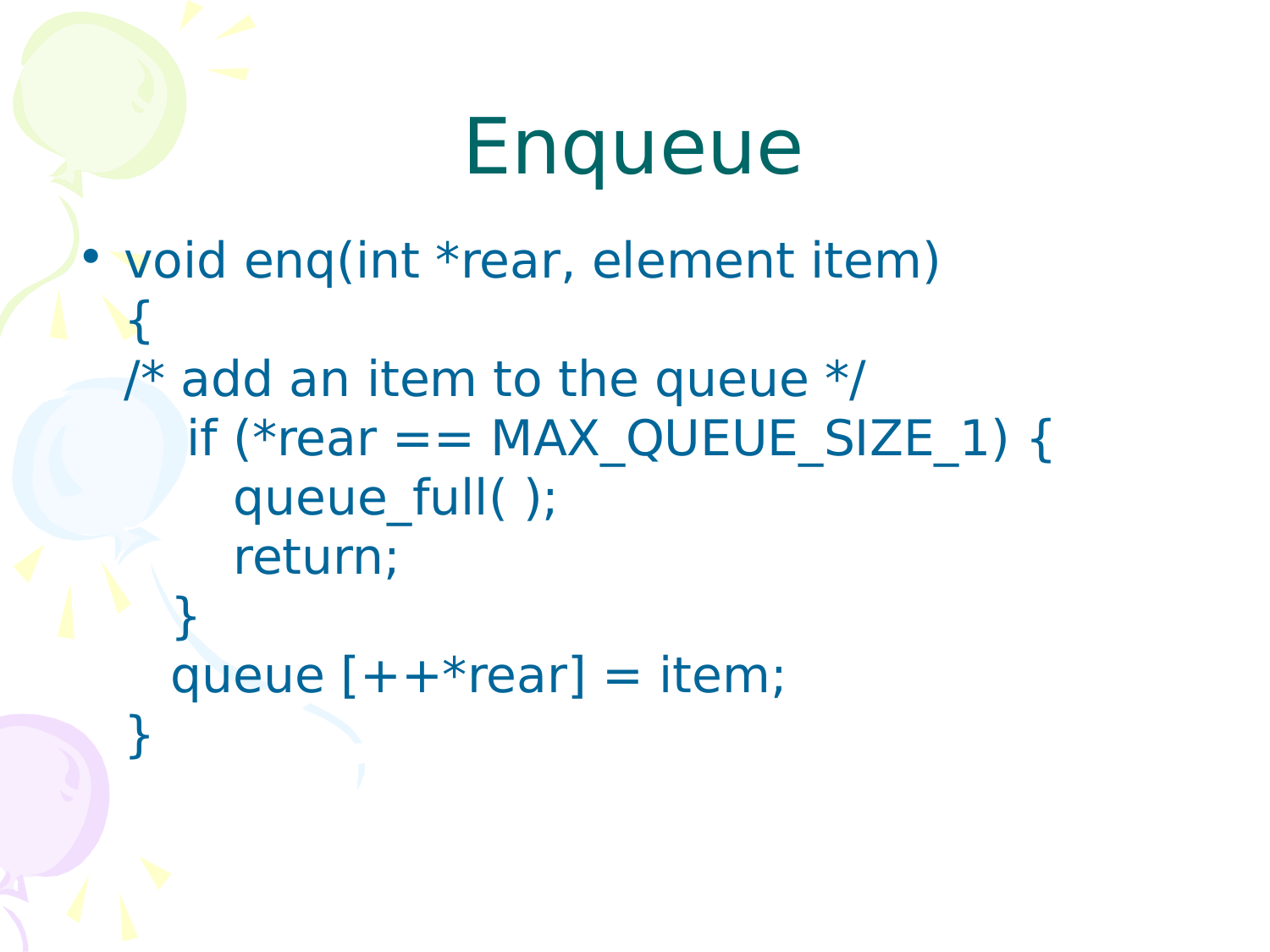

# Enqueue
void enq(int *rear, element item)
{
/* add an item to the queue */
    if (*rear == MAX_QUEUE_SIZE_1) {
       queue_full( );
       return;
   }
   queue [++*rear] = item;
}